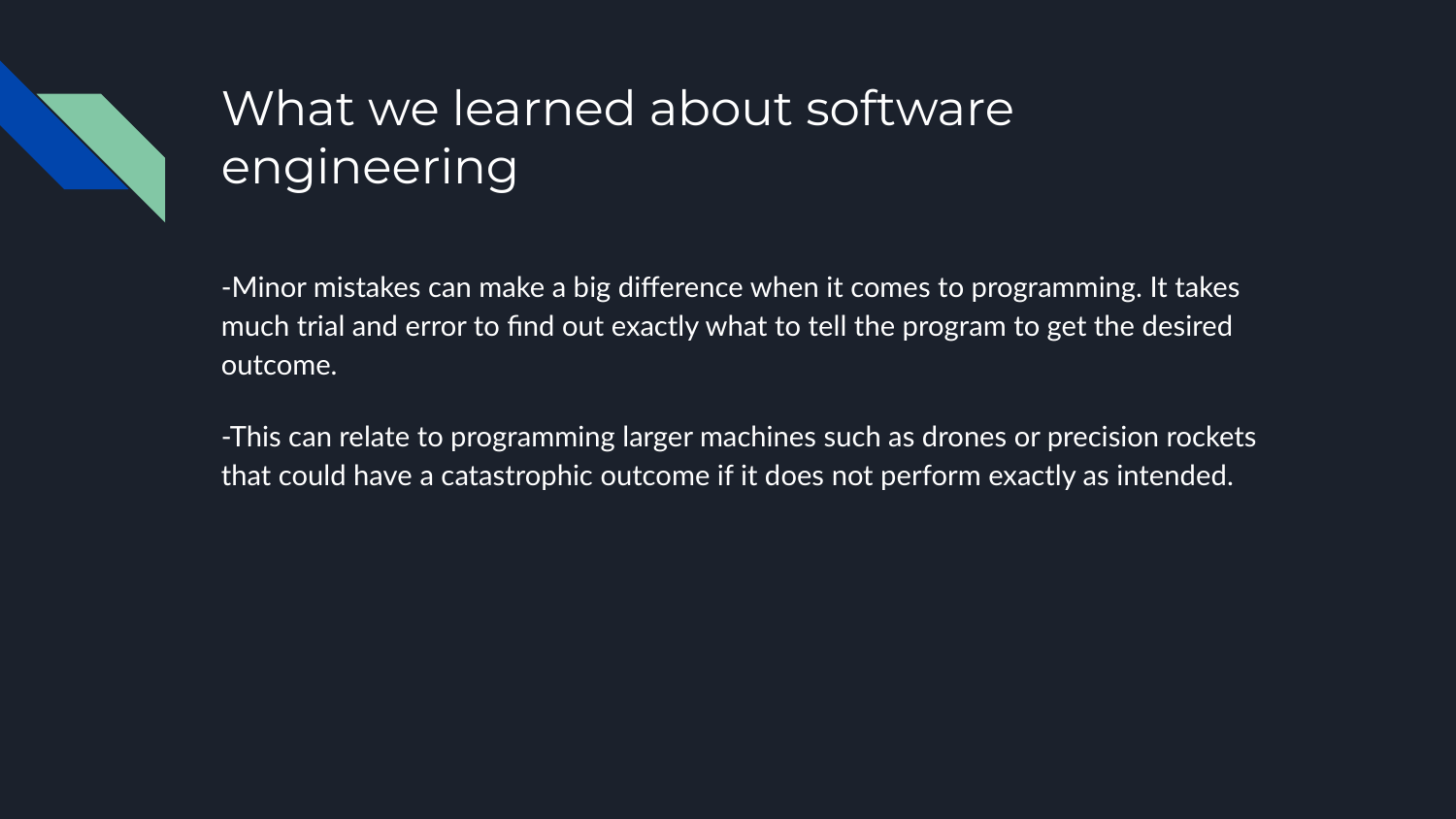

# What we learned about software engineering
-Minor mistakes can make a big difference when it comes to programming. It takes much trial and error to find out exactly what to tell the program to get the desired outcome.
-This can relate to programming larger machines such as drones or precision rockets that could have a catastrophic outcome if it does not perform exactly as intended.